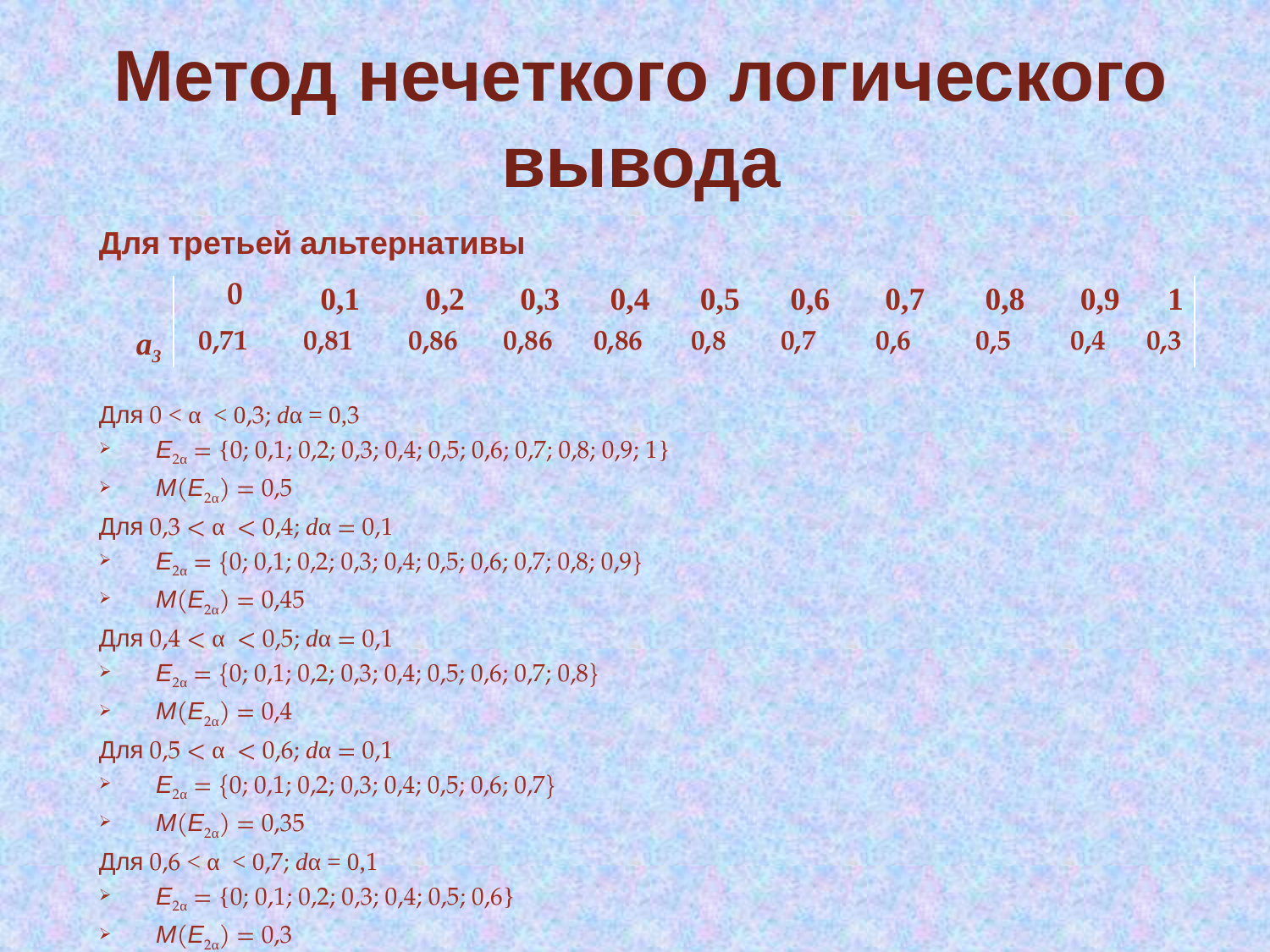

Метод нечеткого логического вывода
Для третьей альтернативы

Для 0 < α  < 0,3; dα = 0,3
Е2α = {0; 0,1; 0,2; 0,3; 0,4; 0,5; 0,6; 0,7; 0,8; 0,9; 1}
М(Е2α) = 0,5
Для 0,3 < α  < 0,4; dα = 0,1
Е2α = {0; 0,1; 0,2; 0,3; 0,4; 0,5; 0,6; 0,7; 0,8; 0,9}
М(Е2α) = 0,45
Для 0,4 < α  < 0,5; dα = 0,1
Е2α = {0; 0,1; 0,2; 0,3; 0,4; 0,5; 0,6; 0,7; 0,8}
М(Е2α) = 0,4
Для 0,5 < α  < 0,6; dα = 0,1
Е2α = {0; 0,1; 0,2; 0,3; 0,4; 0,5; 0,6; 0,7}
М(Е2α) = 0,35
Для 0,6 < α  < 0,7; dα = 0,1
Е2α = {0; 0,1; 0,2; 0,3; 0,4; 0,5; 0,6}
М(Е2α) = 0,3

|  | 0 | 0,1 | 0,2 | 0,3 | 0,4 | 0,5 | 0,6 | 0,7 | 0,8 | 0,9 | 1 |
| --- | --- | --- | --- | --- | --- | --- | --- | --- | --- | --- | --- |
| а3 | 0,71 | 0,81 | 0,86 | 0,86 | 0,86 | 0,8 | 0,7 | 0,6 | 0,5 | 0,4 | 0,3 |